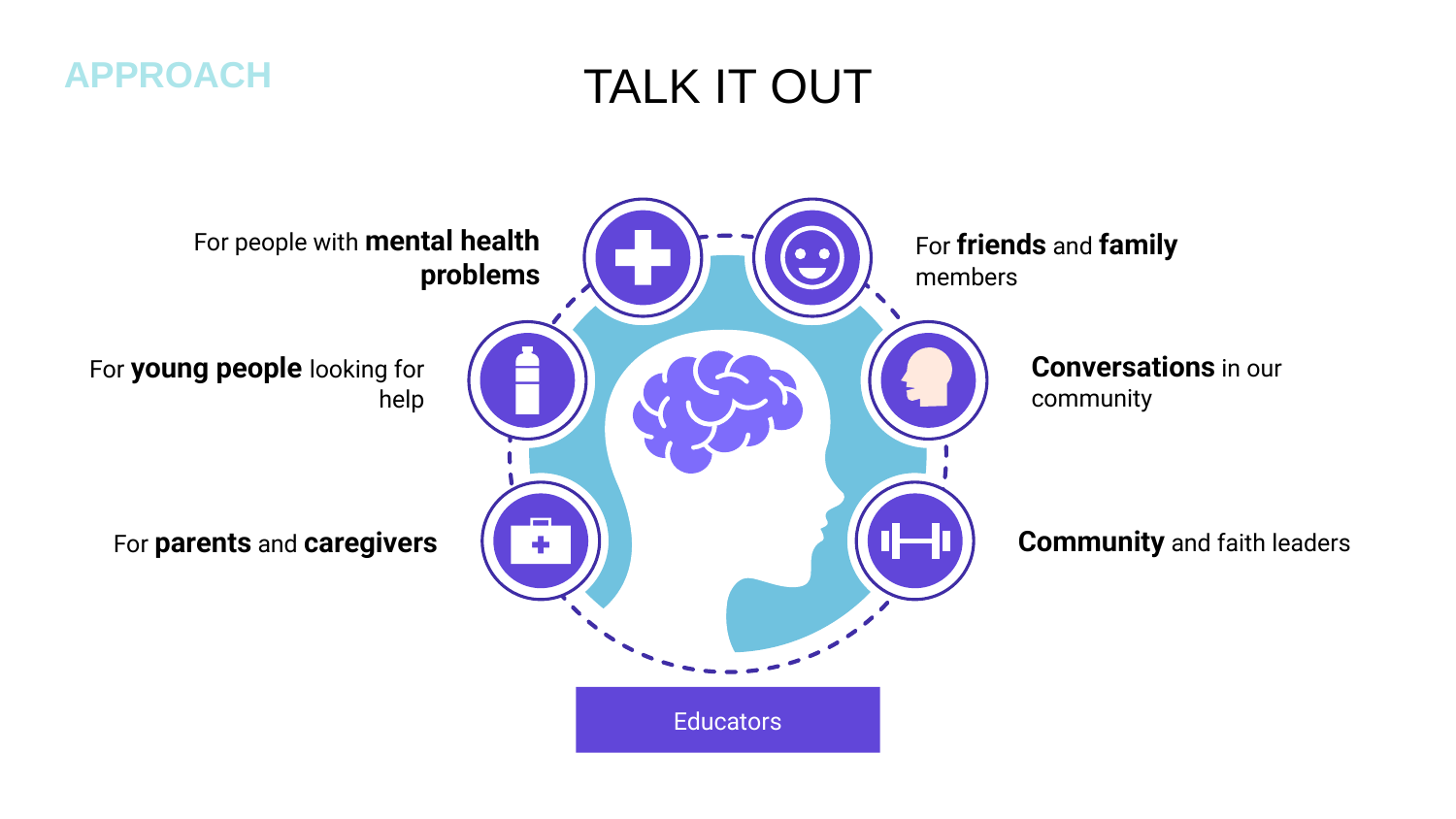

# TALK IT OUT
APPROACH

For people with mental health problems
For friends and family members

Conversations in our community
For young people looking for help

Community and faith leaders
For parents and caregivers

Educators